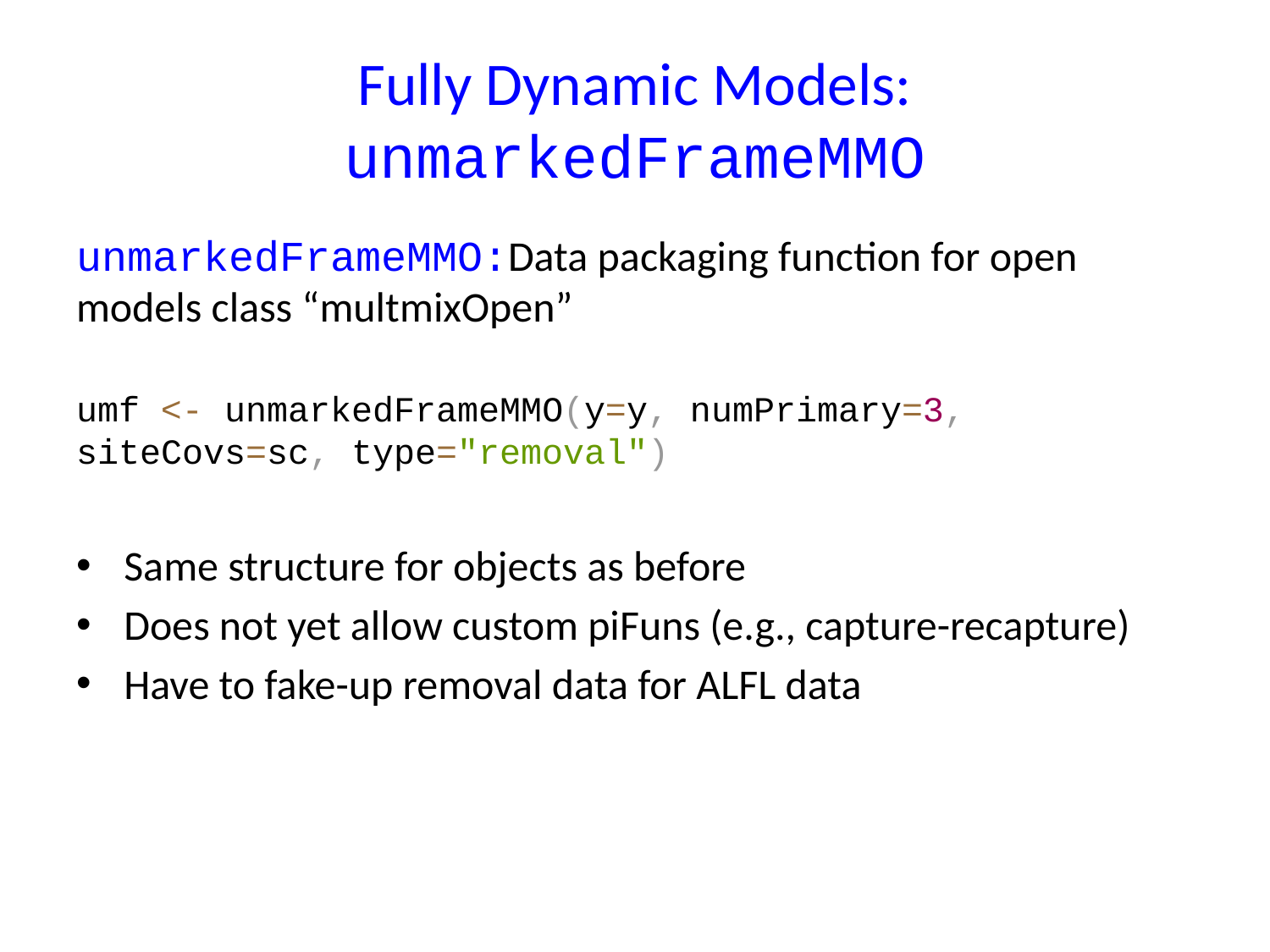

# Fully Dynamic Models: unmarkedFrameMMO
unmarkedFrameMMO:Data packaging function for open models class “multmixOpen”

umf <- unmarkedFrameMMO(y=y, numPrimary=3, siteCovs=sc, type="removal")

Same structure for objects as before
Does not yet allow custom piFuns (e.g., capture-recapture)
Have to fake-up removal data for ALFL data